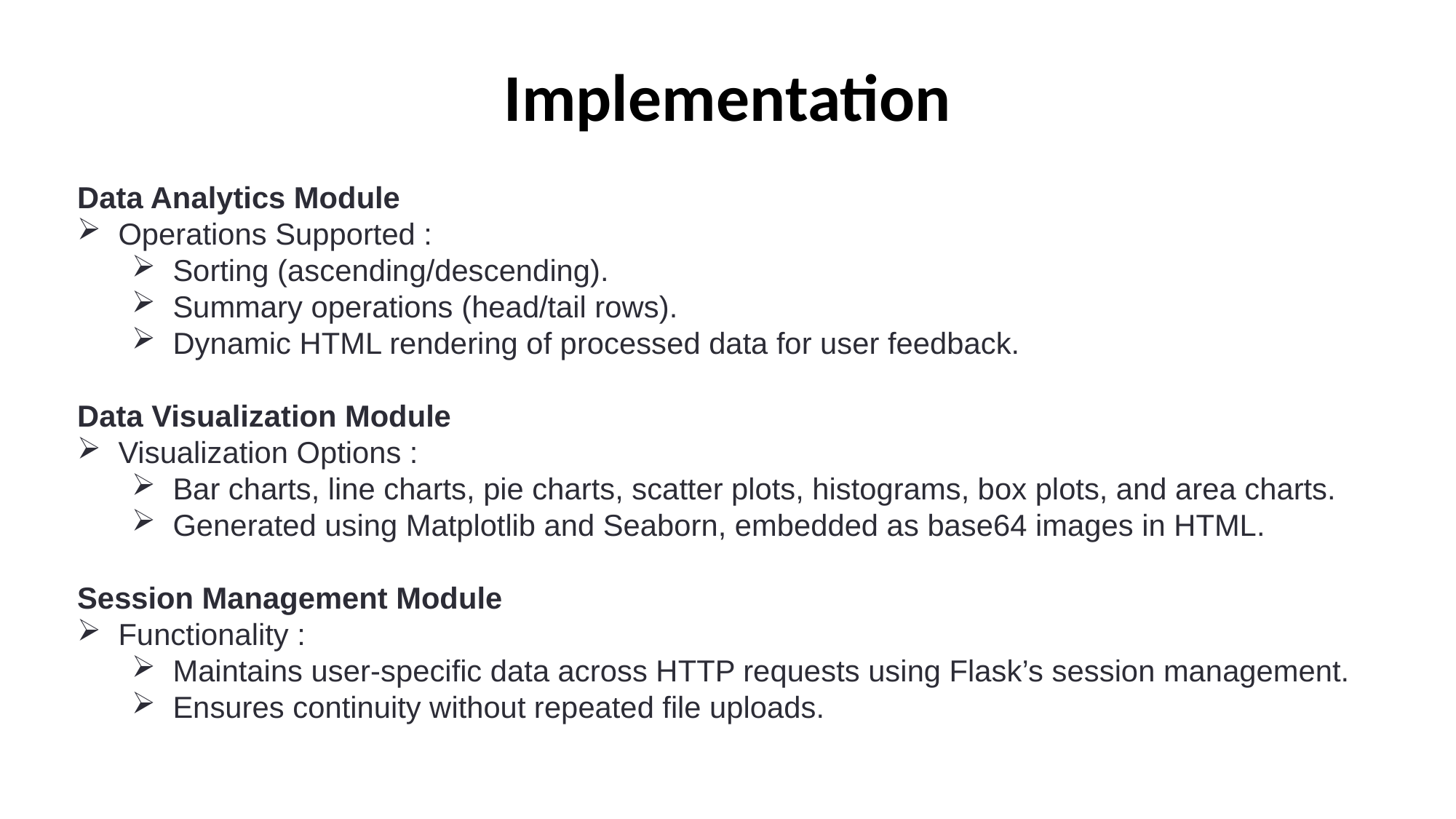

# Implementation
Data Analytics Module
Operations Supported :
Sorting (ascending/descending).
Summary operations (head/tail rows).
Dynamic HTML rendering of processed data for user feedback.

Data Visualization Module
Visualization Options :
Bar charts, line charts, pie charts, scatter plots, histograms, box plots, and area charts.
Generated using Matplotlib and Seaborn, embedded as base64 images in HTML.

Session Management Module
Functionality :
Maintains user-specific data across HTTP requests using Flask’s session management.
Ensures continuity without repeated file uploads.